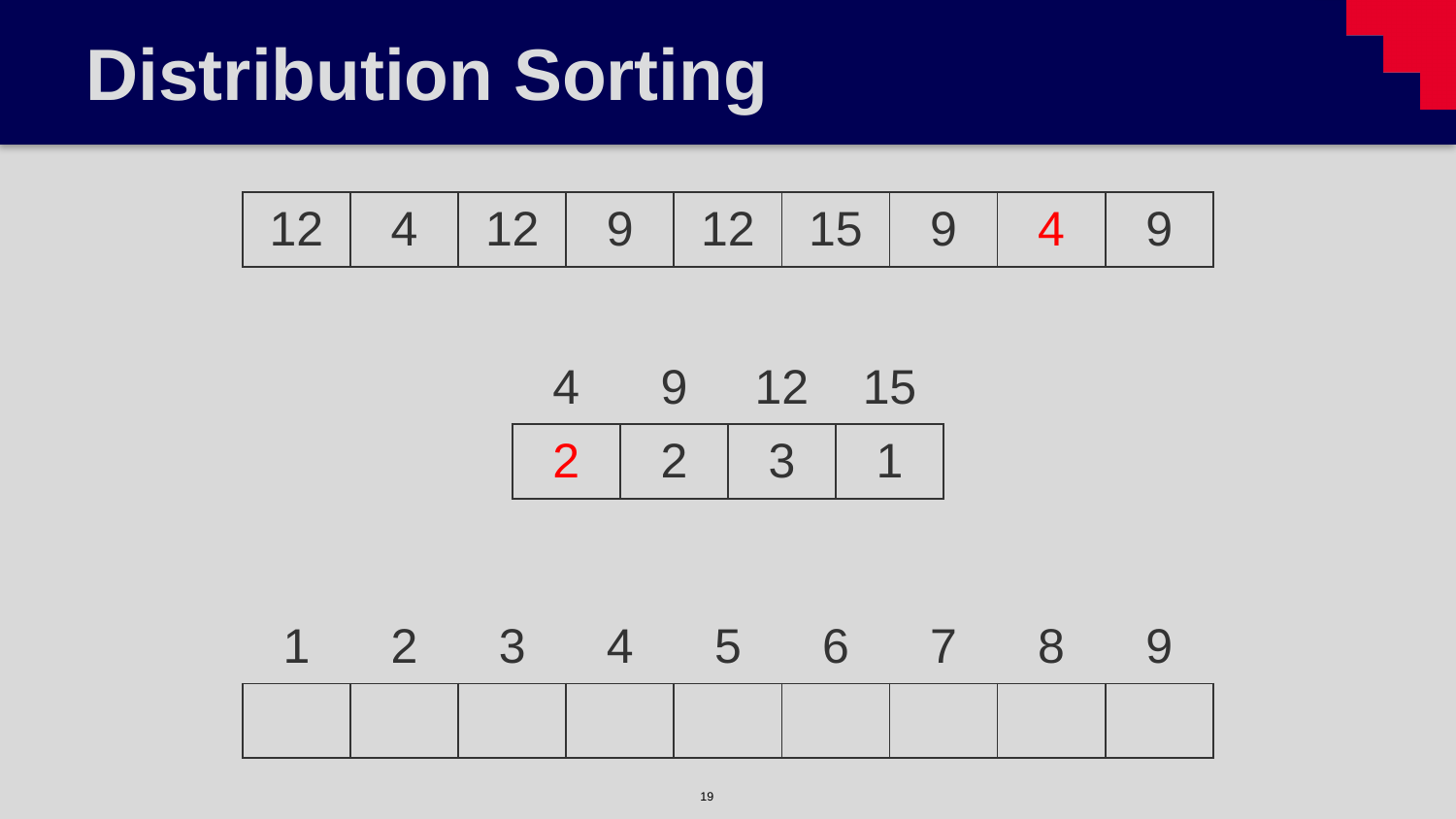

# Distribution Sorting
| 12 | 4 | 12 | 9 | 12 | 15 | 9 | 4 | 9 |
| --- | --- | --- | --- | --- | --- | --- | --- | --- |
| 4 | 9 | 12 | 15 |
| --- | --- | --- | --- |
| 2 | 2 | 3 | 1 |
| 1 | 2 | 3 | 4 | 5 | 6 | 7 | 8 | 9 |
| --- | --- | --- | --- | --- | --- | --- | --- | --- |
|  |  |  |  |  |  |  |  |  |